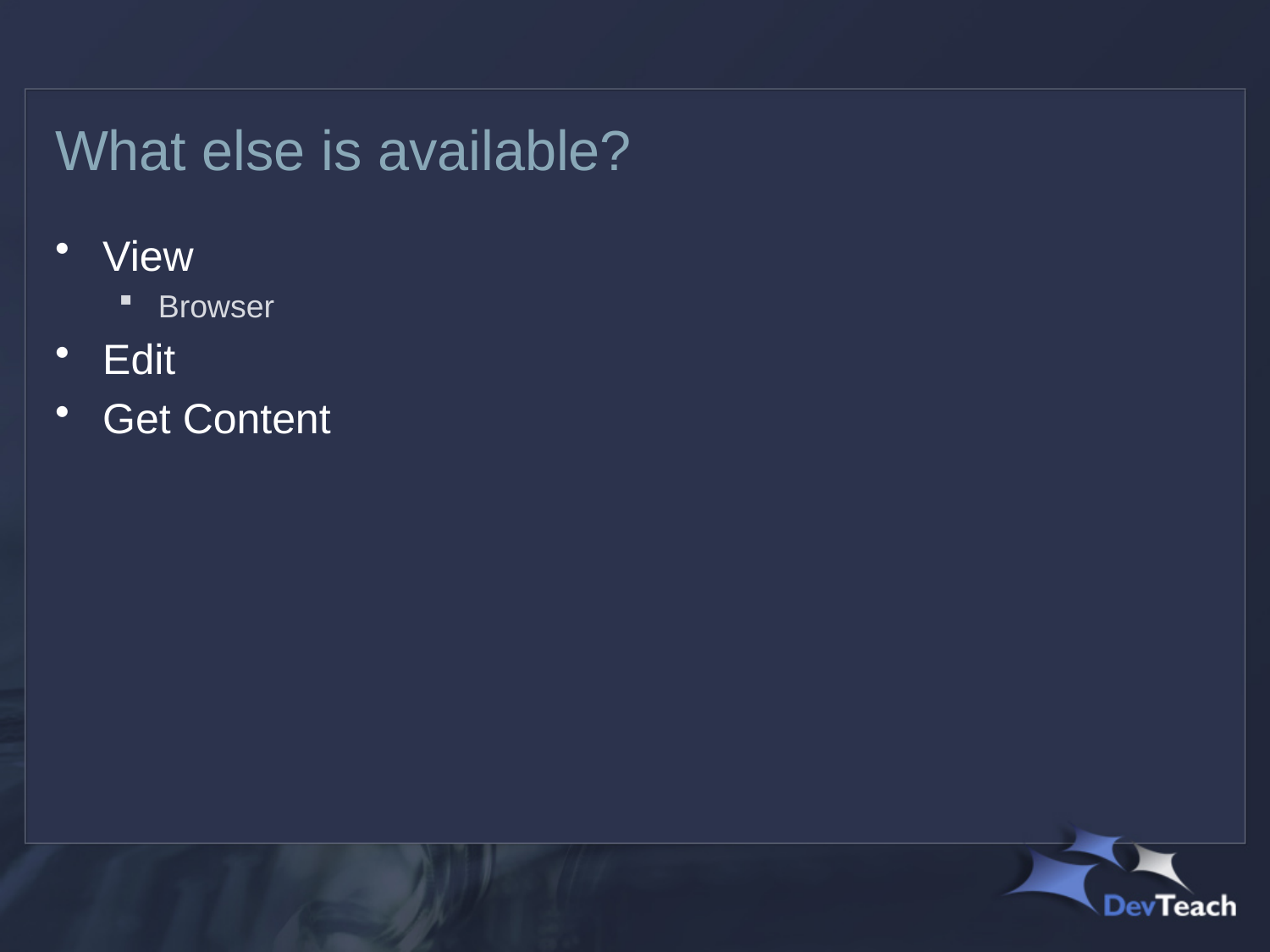

# What else is available?
View
Browser
Edit
Get Content